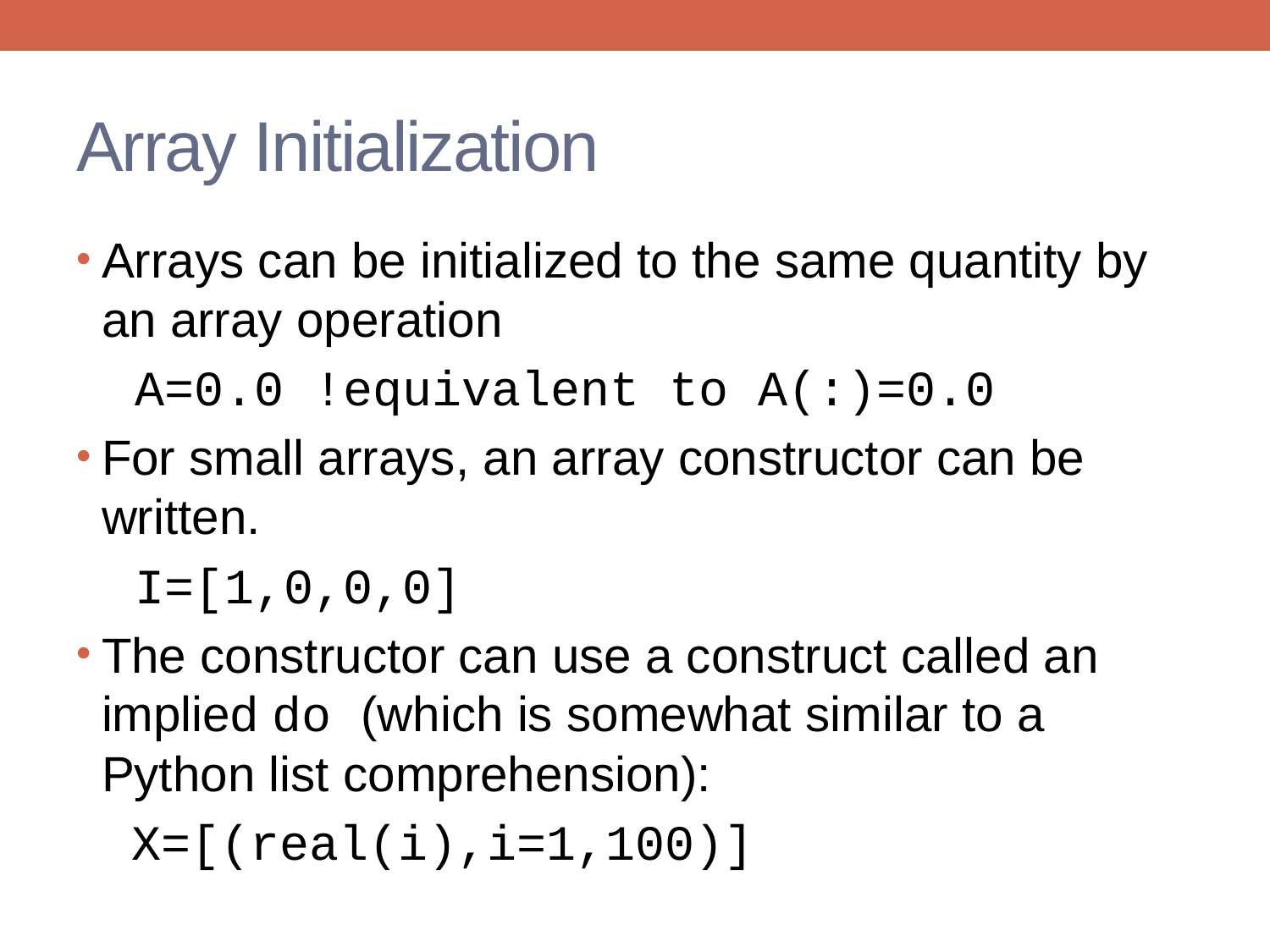

# Array Initialization
Arrays can be initialized to the same quantity by an array operation
  A=0.0 !equivalent to A(:)=0.0
For small arrays, an array constructor can be written.
  I=[1,0,0,0]
The constructor can use a construct called an implied do (which is somewhat similar to a Python list comprehension):
    X=[(real(i),i=1,100)]